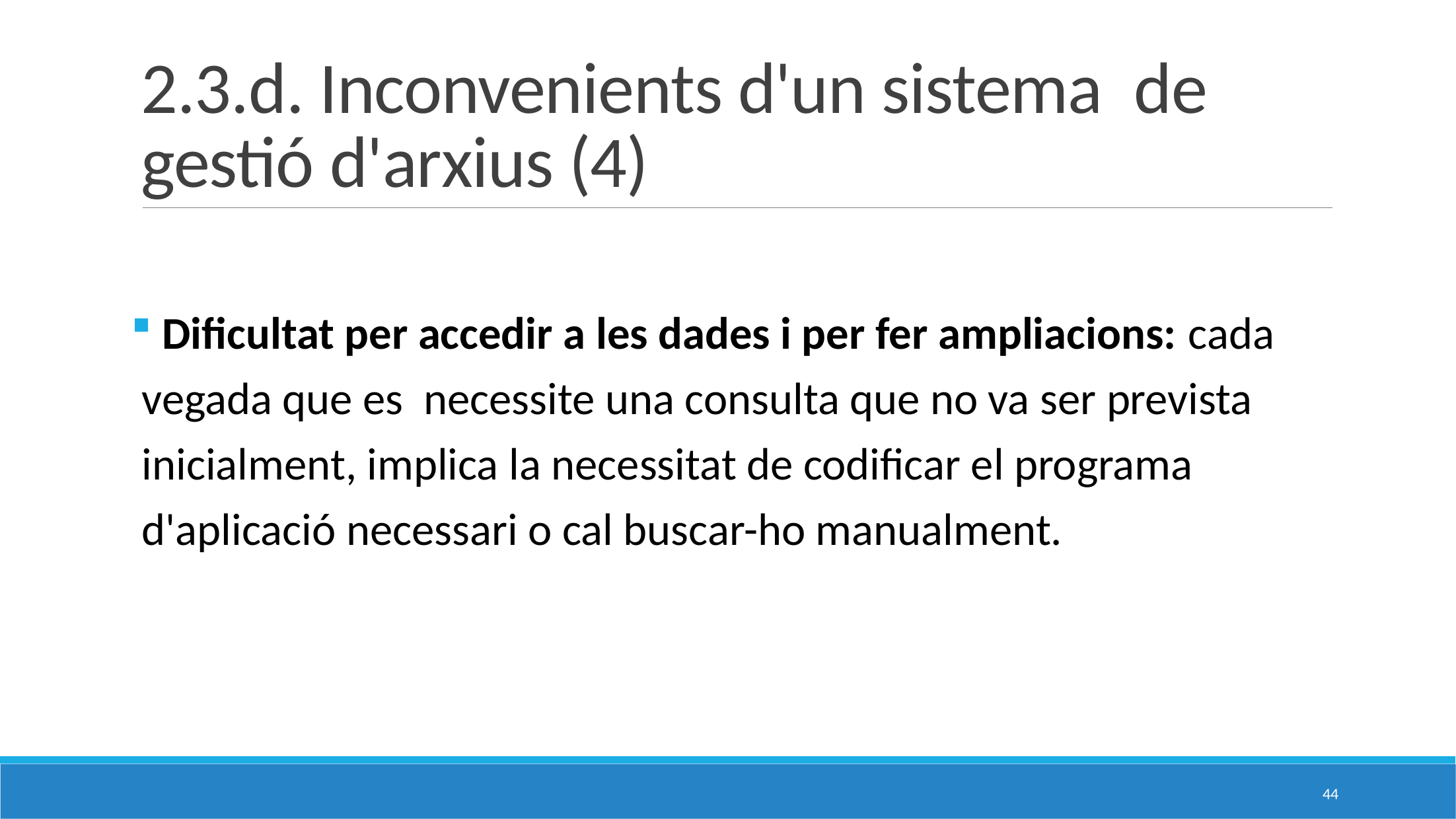

# 2.3.d. Inconvenients d'un sistema  de gestió d'arxius (4)

 Dificultat per accedir a les dades i per fer ampliacions: cada vegada que es  necessite una consulta que no va ser prevista inicialment, implica la necessitat de codificar el programa d'aplicació necessari o cal buscar-ho manualment.

44